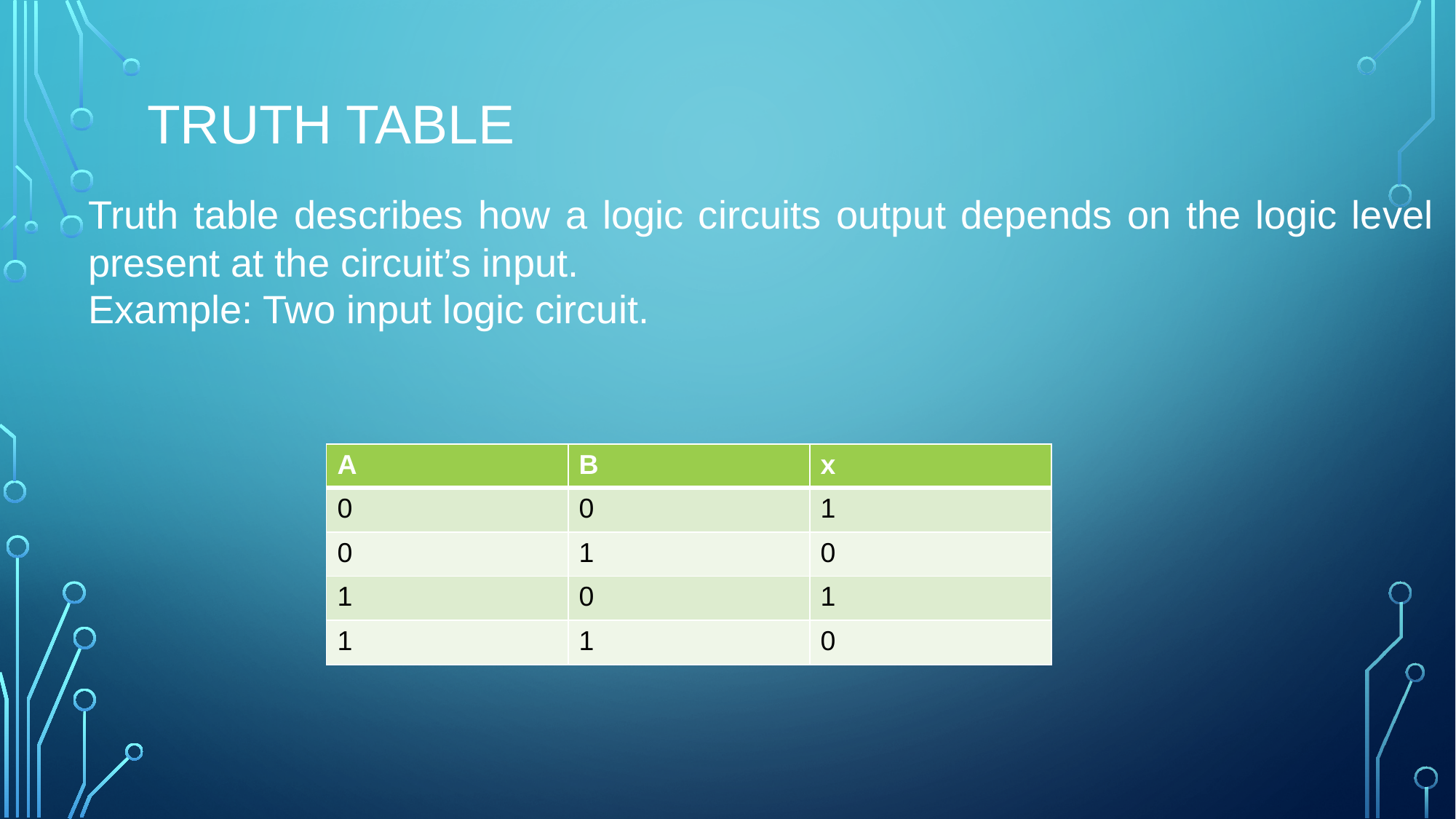

# Truth table
Truth table describes how a logic circuits output depends on the logic level present at the circuit’s input.
Example: Two input logic circuit.

| A | B | x |
| --- | --- | --- |
| 0 | 0 | 1 |
| 0 | 1 | 0 |
| 1 | 0 | 1 |
| 1 | 1 | 0 |